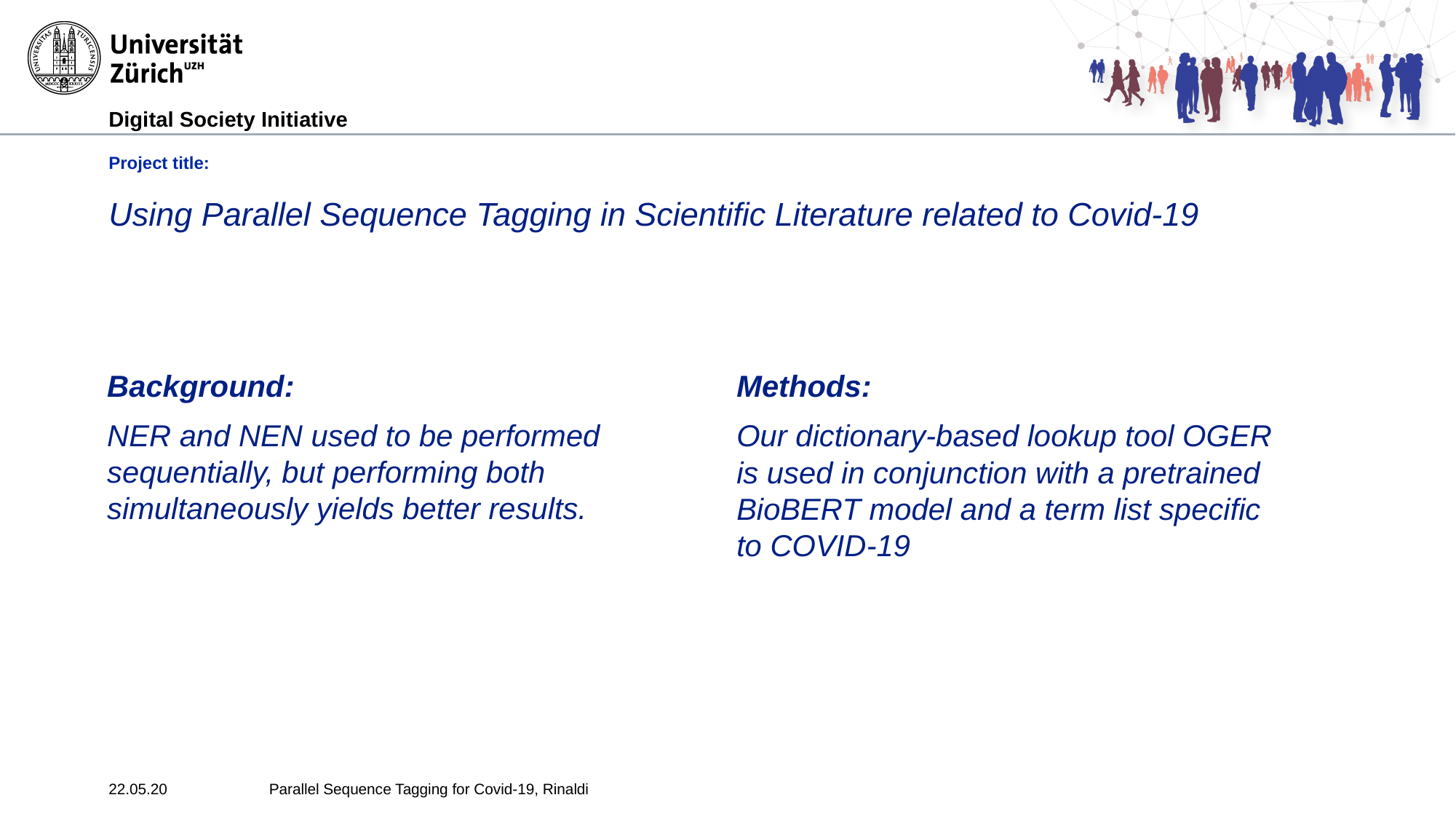

# Project title: Using Parallel Sequence Tagging in Scientific Literature related to Covid-19
Background:
NER and NEN used to be performed sequentially, but performing both simultaneously yields better results.
Methods:
Our dictionary-based lookup tool OGER is used in conjunction with a pretrained BioBERT model and a term list specific to COVID-19
22.05.20
Parallel Sequence Tagging for Covid-19, Rinaldi
2